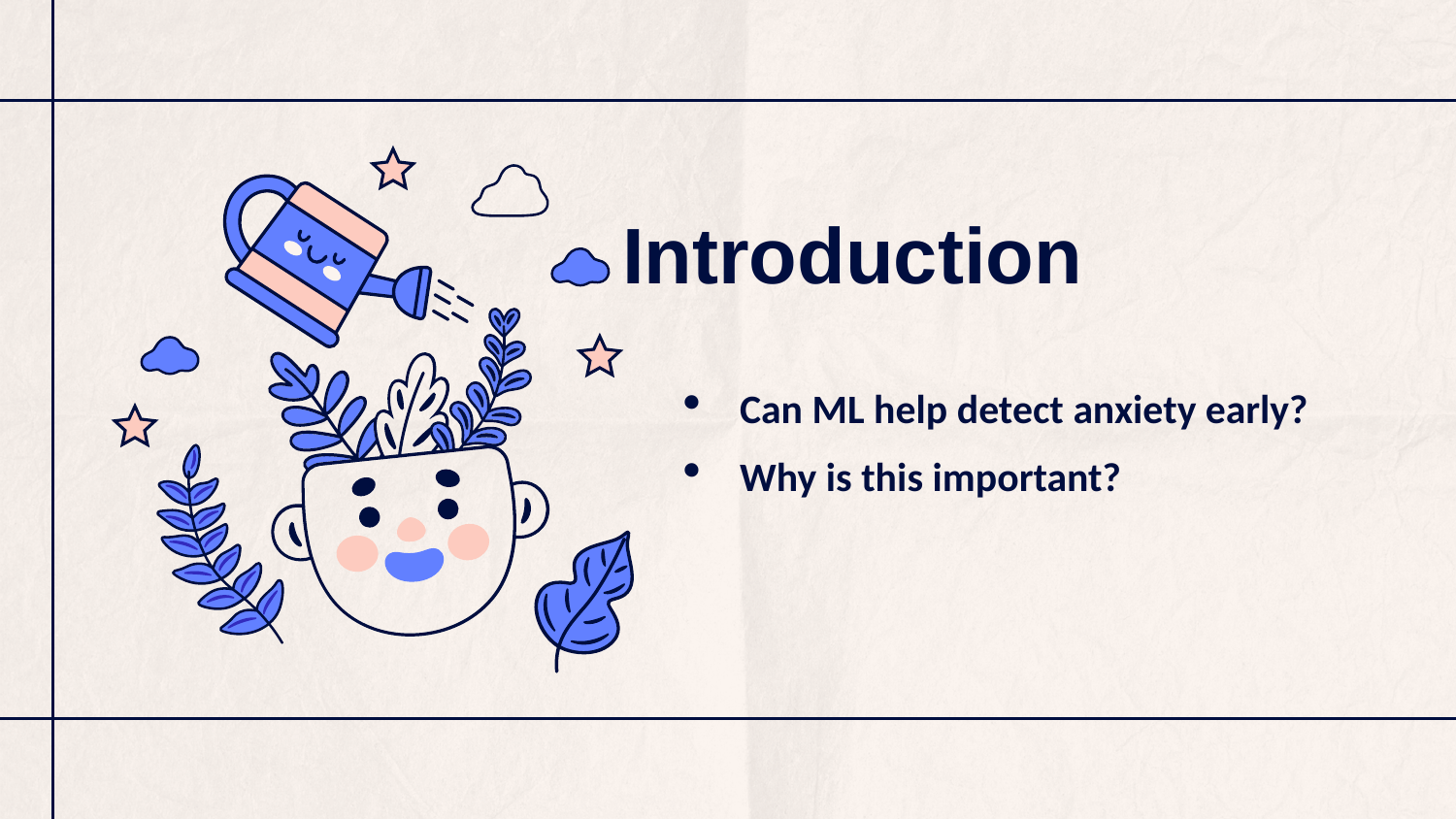

# Introduction

Can ML help detect anxiety early?
Why is this important?